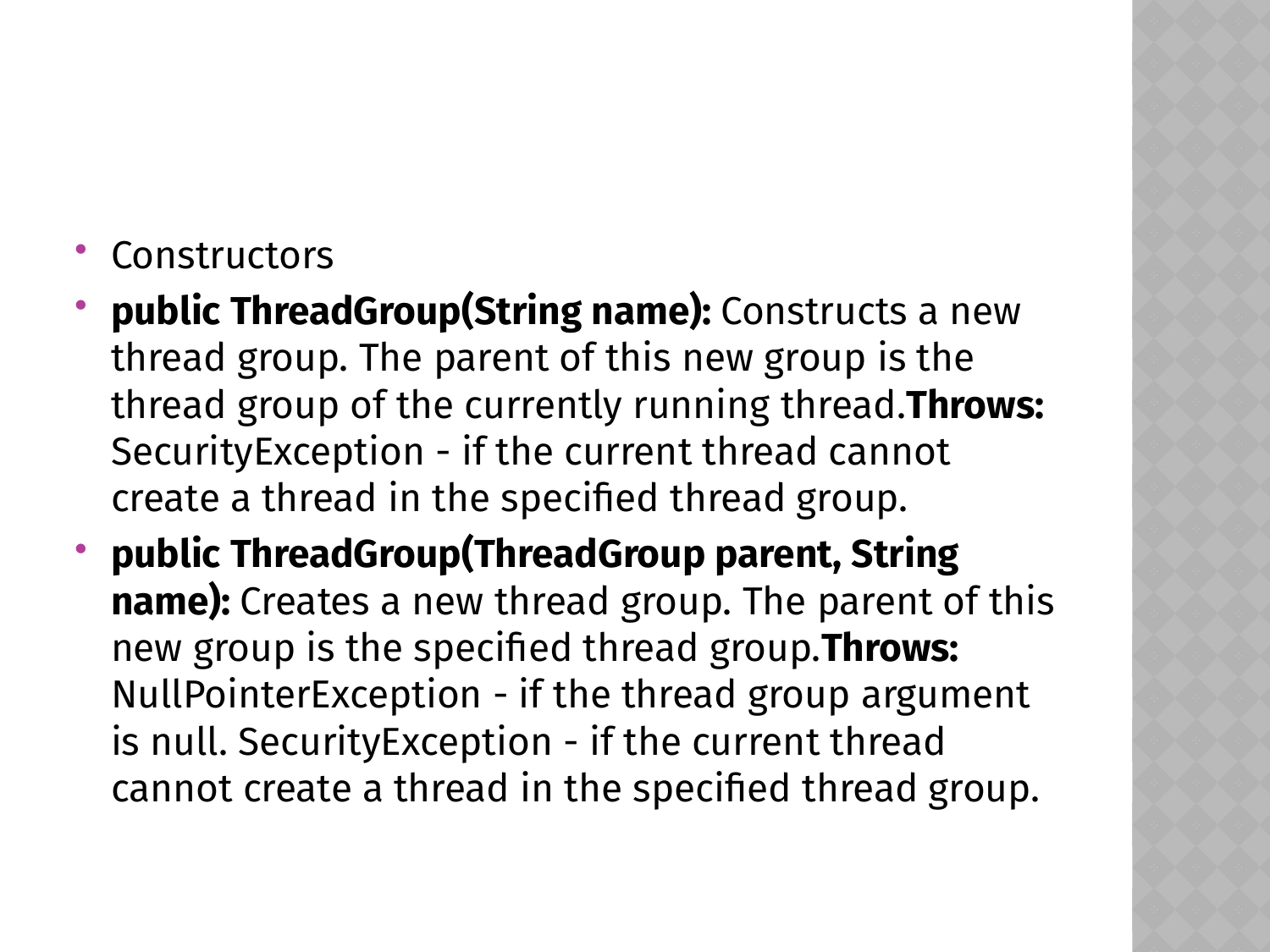

#
Constructors
public ThreadGroup(String name): Constructs a new thread group. The parent of this new group is the thread group of the currently running thread.Throws: SecurityException - if the current thread cannot create a thread in the specified thread group.
public ThreadGroup(ThreadGroup parent, String name): Creates a new thread group. The parent of this new group is the specified thread group.Throws: NullPointerException - if the thread group argument is null. SecurityException - if the current thread cannot create a thread in the specified thread group.